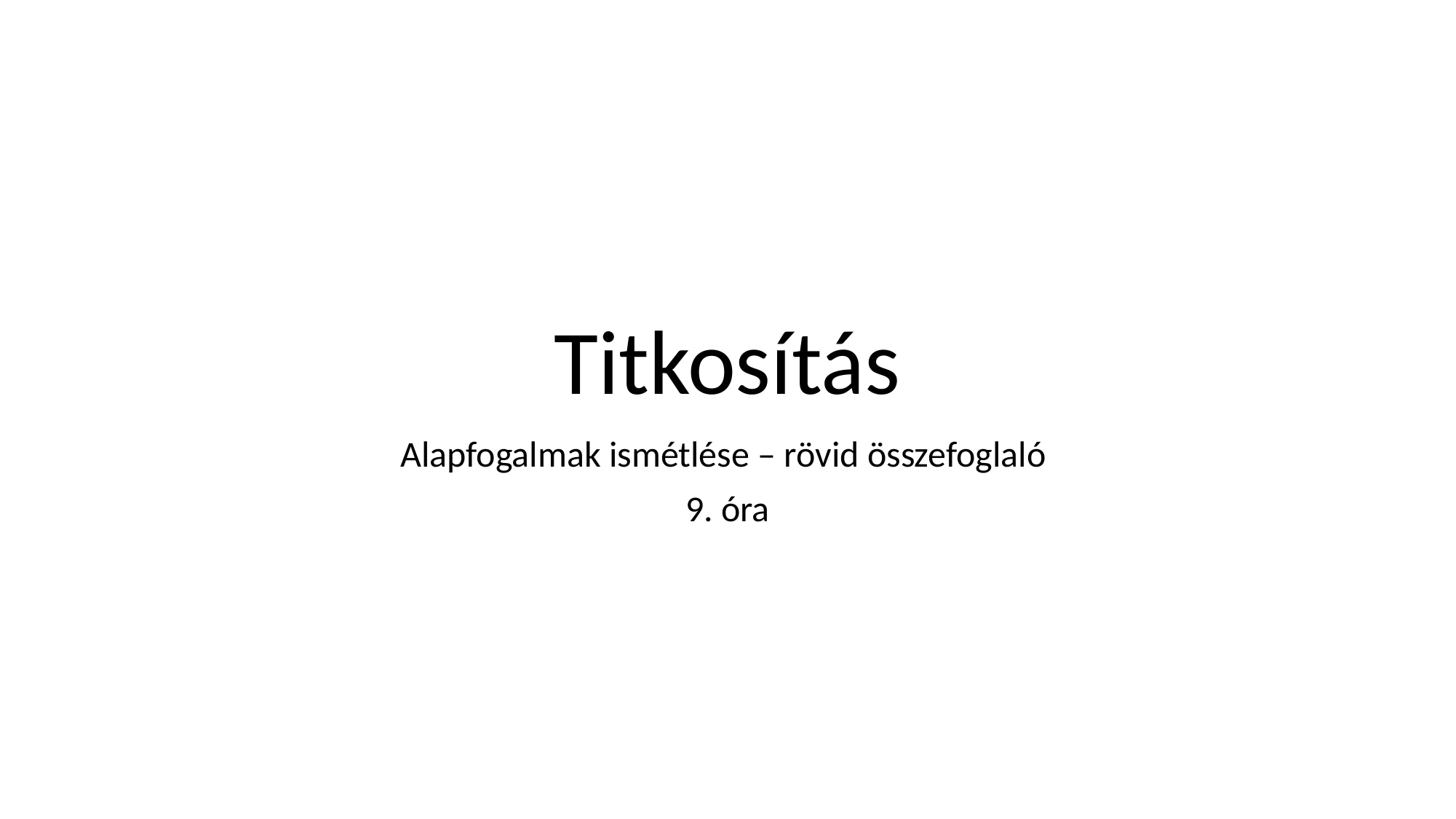

# Titkosítás
Alapfogalmak ismétlése – rövid összefoglaló
9. óra